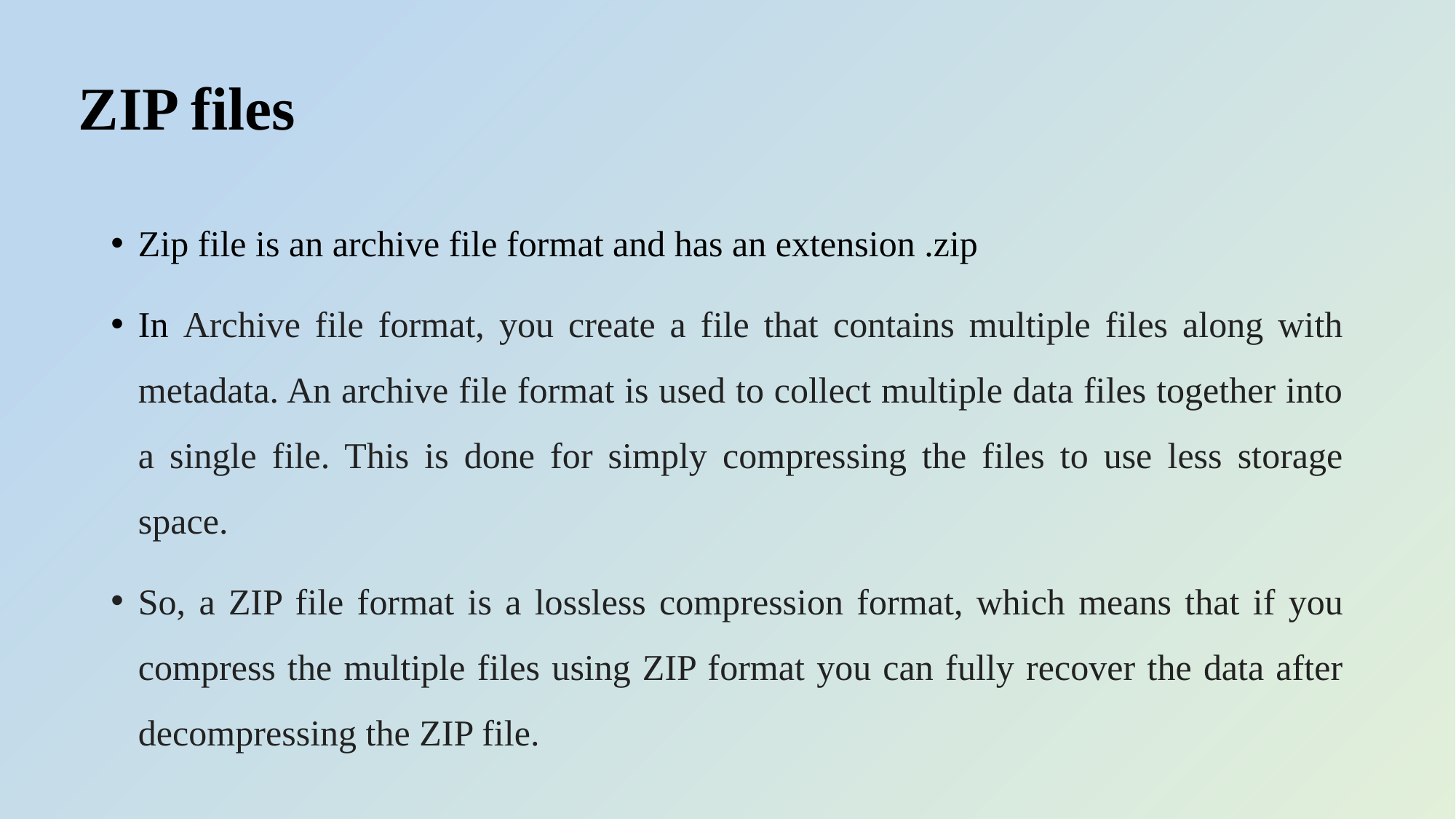

# ZIP files
Zip file is an archive file format and has an extension .zip
In Archive file format, you create a file that contains multiple files along with metadata. An archive file format is used to collect multiple data files together into a single file. This is done for simply compressing the files to use less storage space.
So, a ZIP file format is a lossless compression format, which means that if you compress the multiple files using ZIP format you can fully recover the data after decompressing the ZIP file.